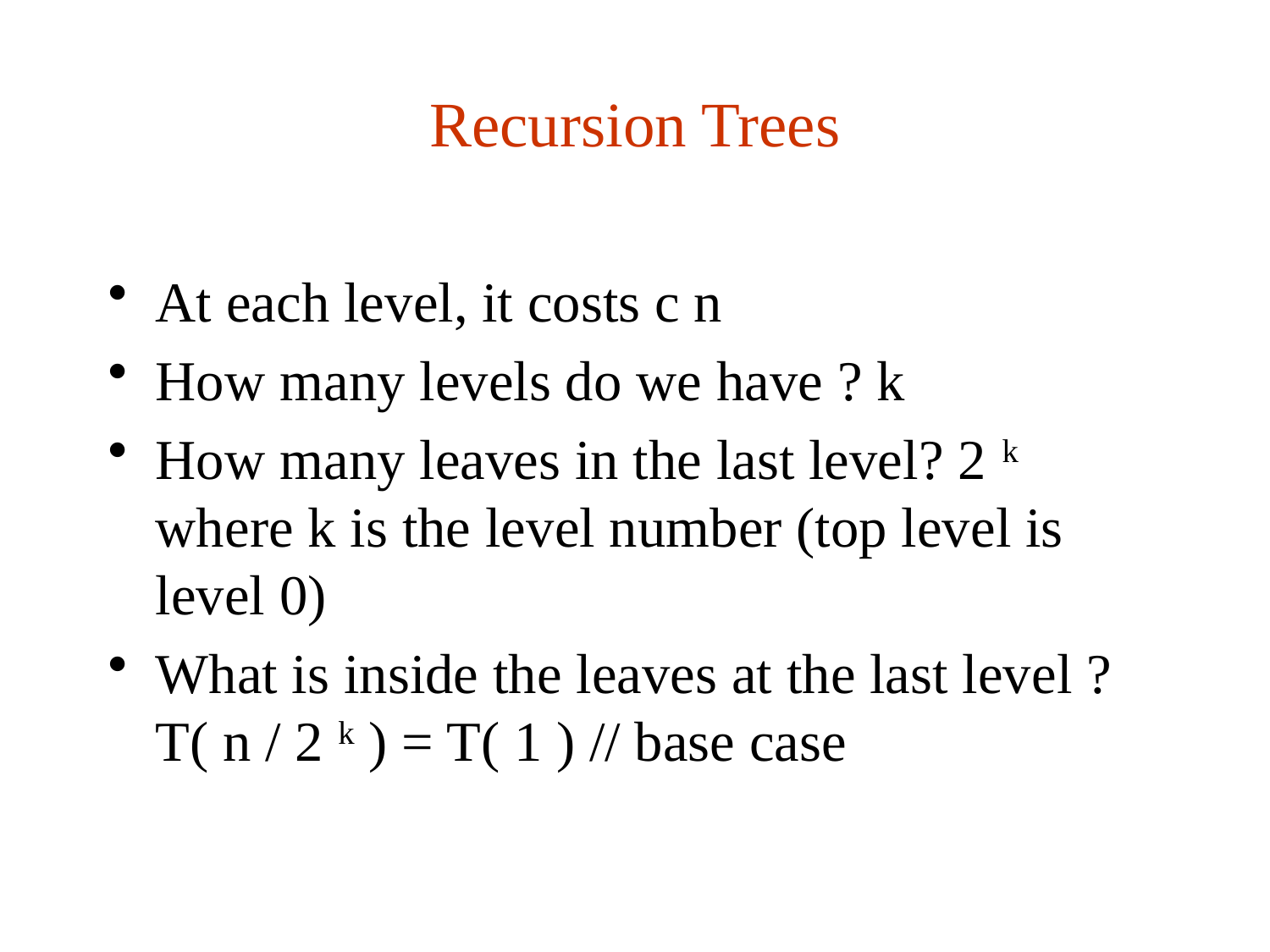

# Recursion Trees

At each level, it costs c n
How many levels do we have ? k
How many leaves in the last level? 2 k where k is the level number (top level is level 0)
What is inside the leaves at the last level ? T( n / 2 k ) = T( 1 ) // base case